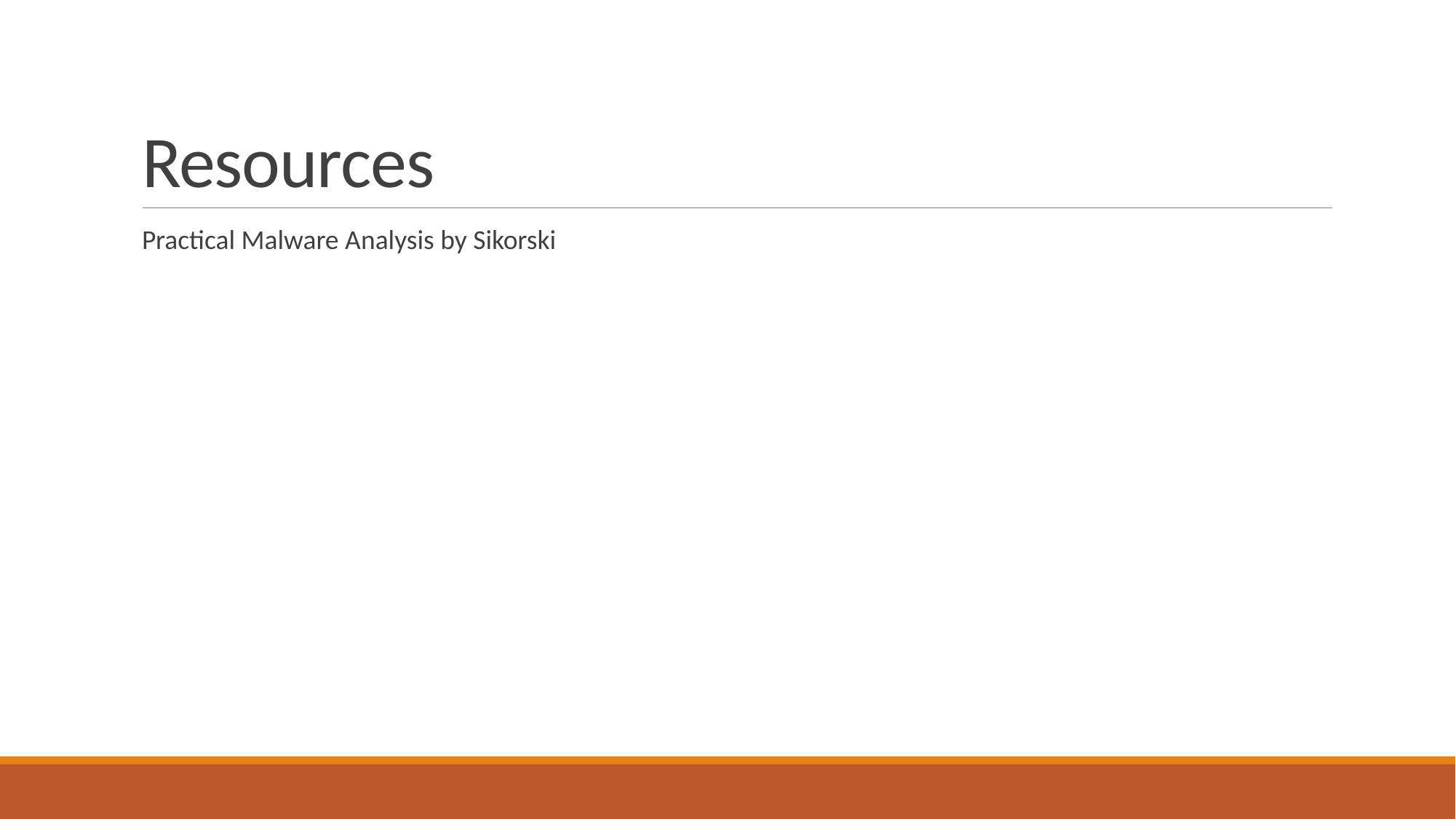

# Resources
Practical Malware Analysis by Sikorski